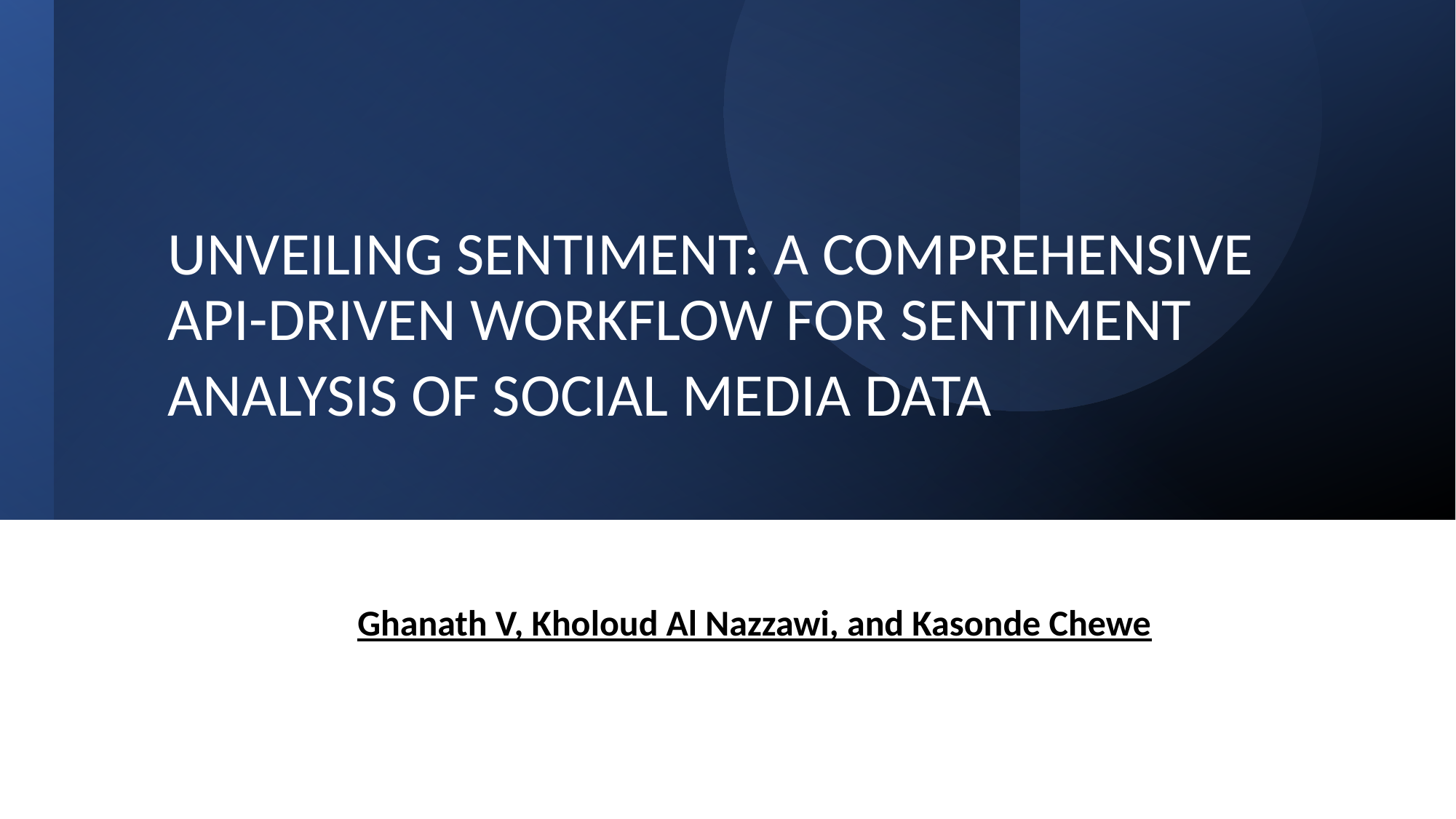

# UNVEILING SENTIMENT: A COMPREHENSIVE API-DRIVEN WORKFLOW FOR SENTIMENT ANALYSIS OF SOCIAL MEDIA DATA
Ghanath V, Kholoud Al Nazzawi, and Kasonde Chewe